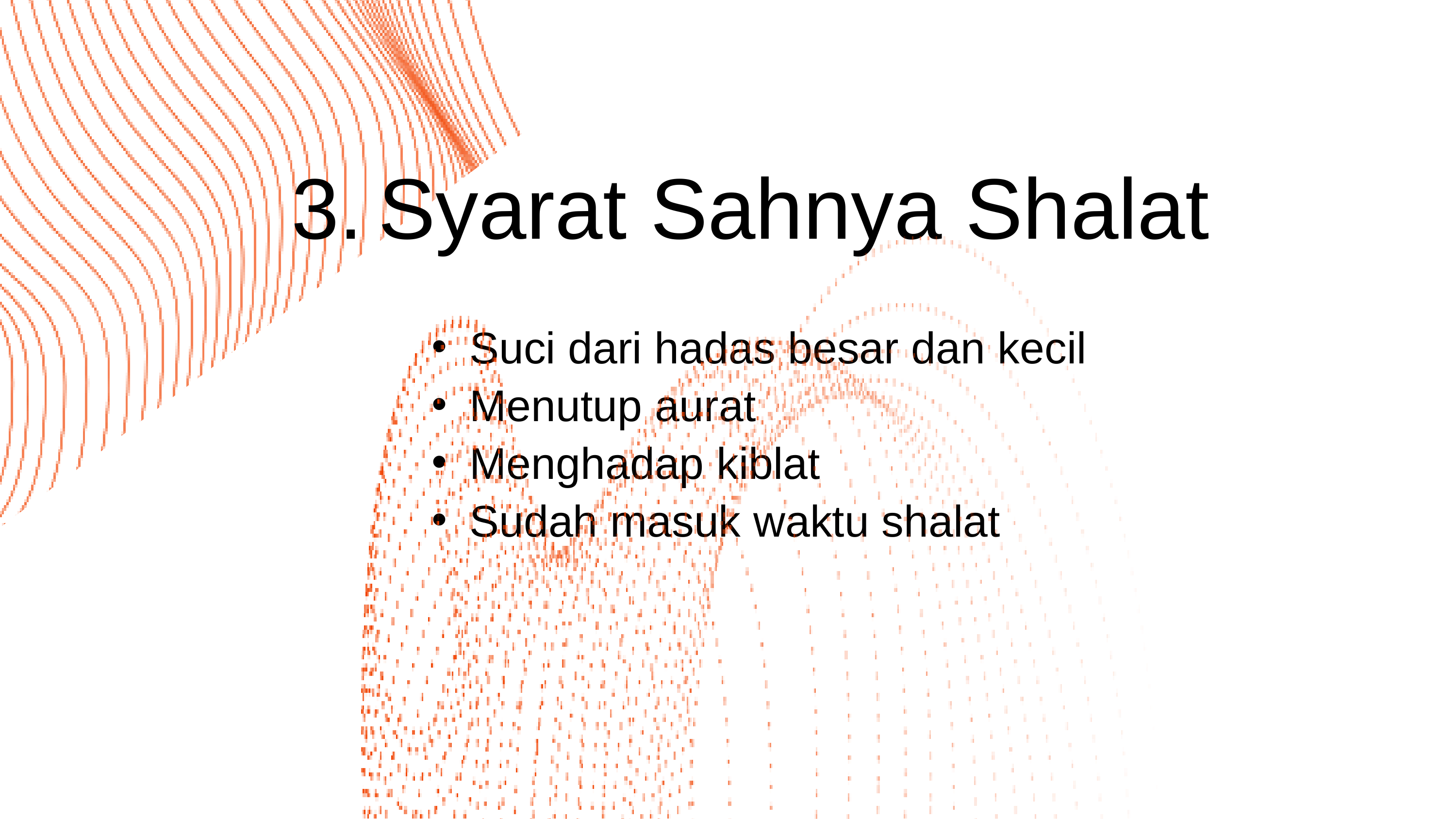

3.
Syarat Sahnya Shalat
Suci dari hadas besar dan kecil
Menutup aurat
Menghadap kiblat
Sudah masuk waktu shalat